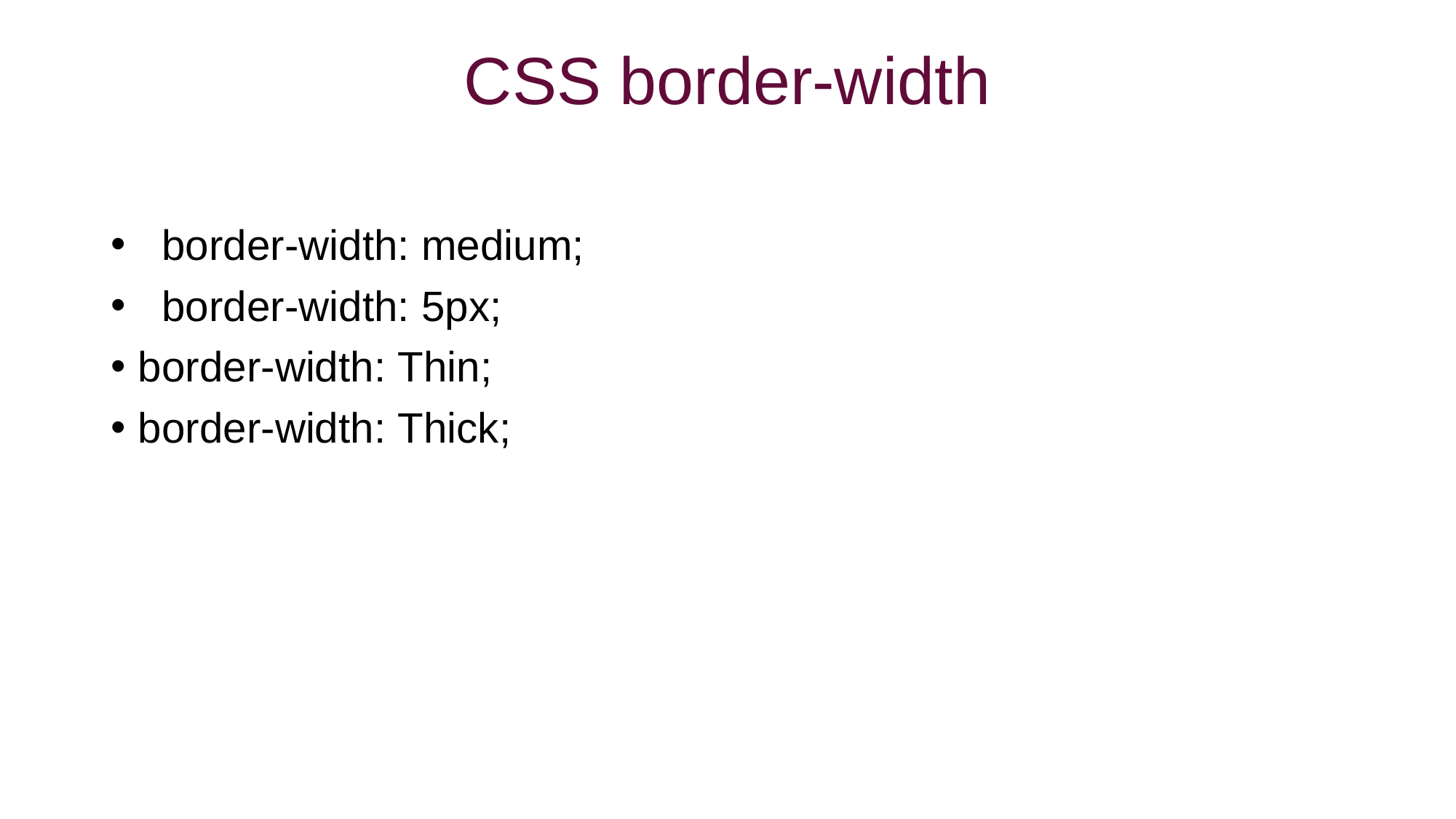

# CSS border-width
  border-width: medium;
  border-width: 5px;
border-width: Thin;
border-width: Thick;